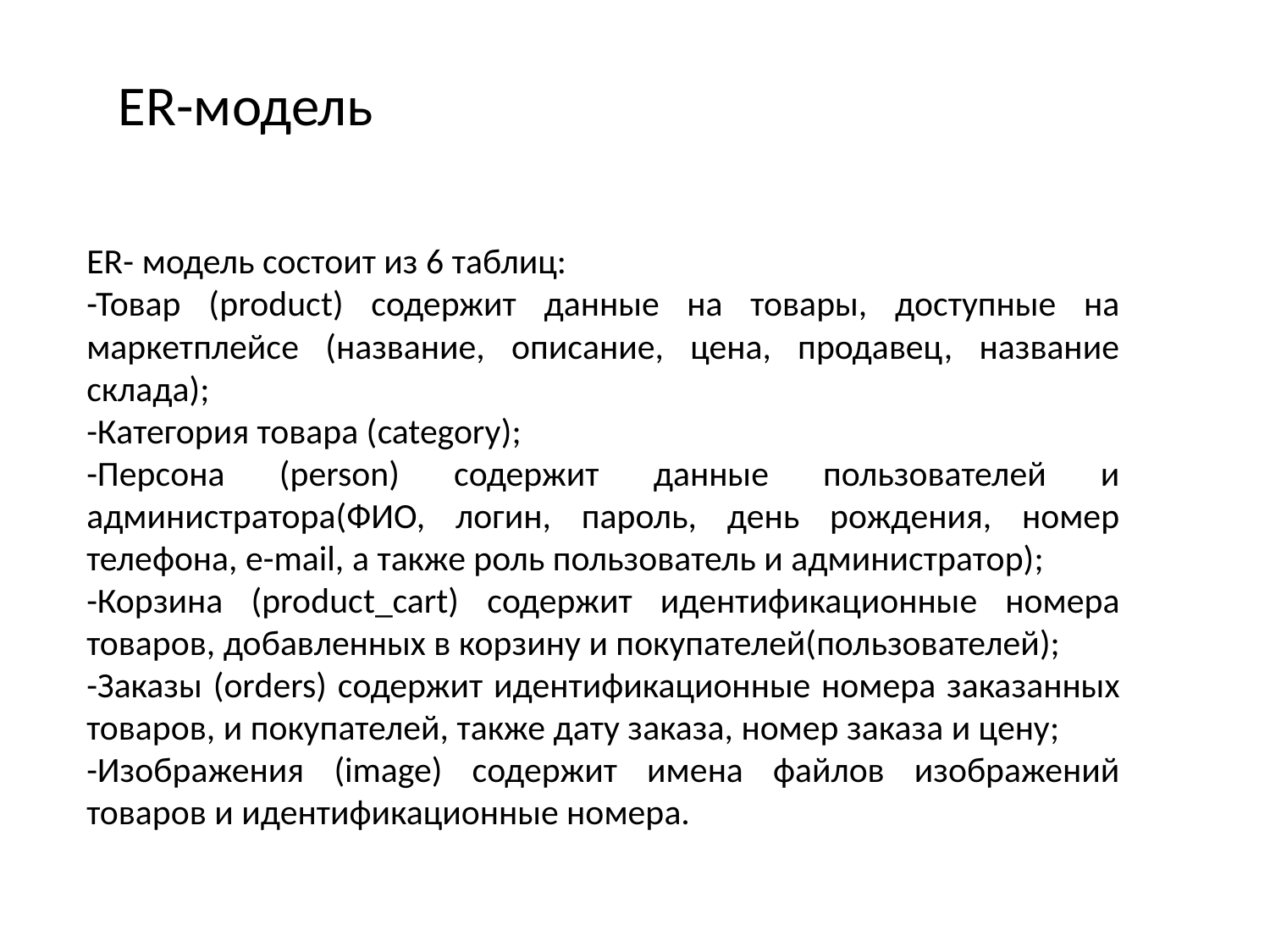

ER-модель
ER- модель состоит из 6 таблиц:
-Товар (product) содержит данные на товары, доступные на маркетплейсе (название, описание, цена, продавец, название склада);
-Категория товара (category);
-Персона (person) содержит данные пользователей и администратора(ФИО, логин, пароль, день рождения, номер телефона, e-mail, а также роль пользователь и администратор);
-Корзина (product_cart) содержит идентификационные номера товаров, добавленных в корзину и покупателей(пользователей);
-Заказы (orders) содержит идентификационные номера заказанных товаров, и покупателей, также дату заказа, номер заказа и цену;
-Изображения (image) содержит имена файлов изображений товаров и идентификационные номера.